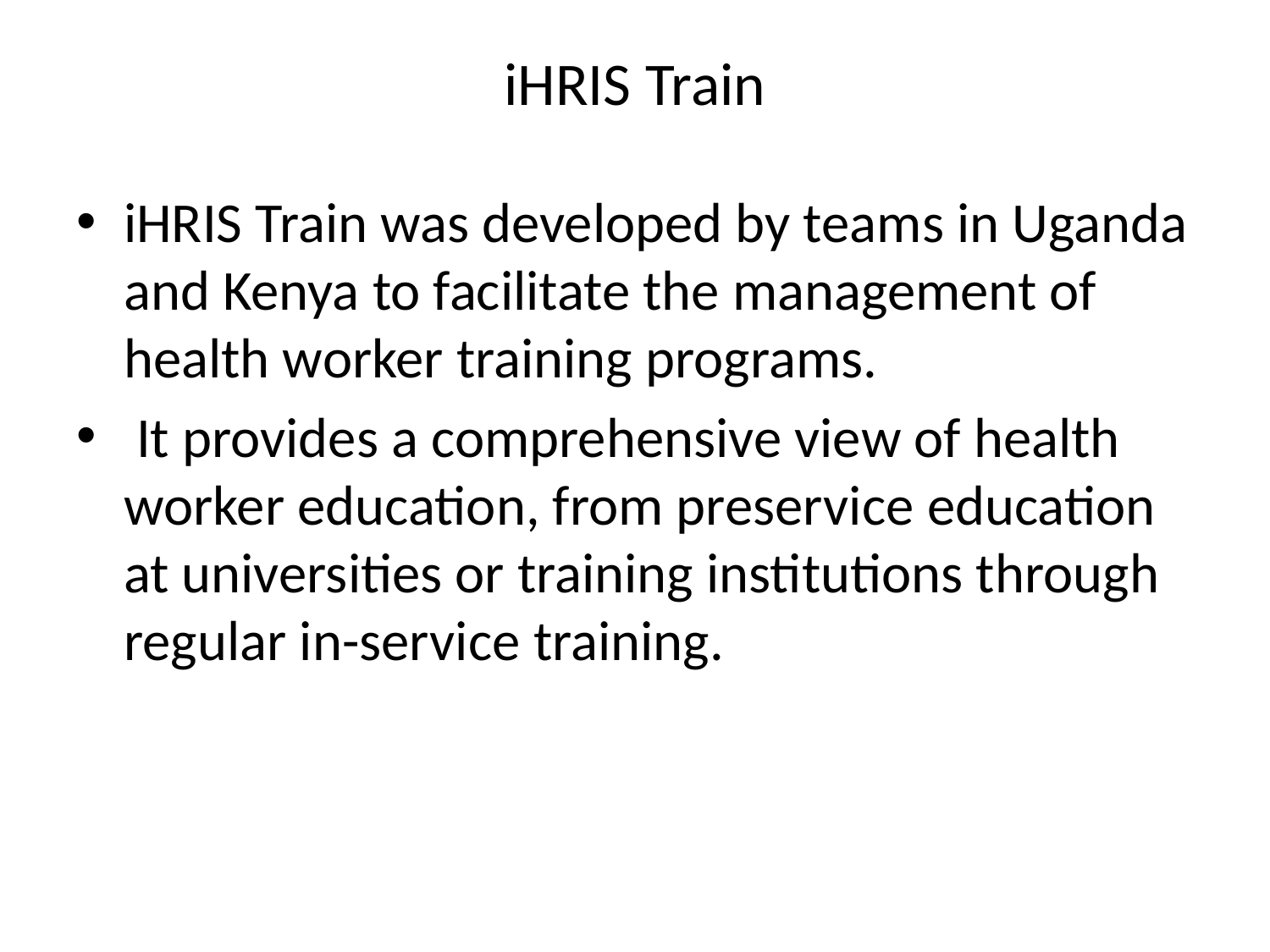

# iHRIS Train
iHRIS Train was developed by teams in Uganda and Kenya to facilitate the management of health worker training programs.
 It provides a comprehensive view of health worker education, from preservice education at universities or training institutions through regular in-service training.